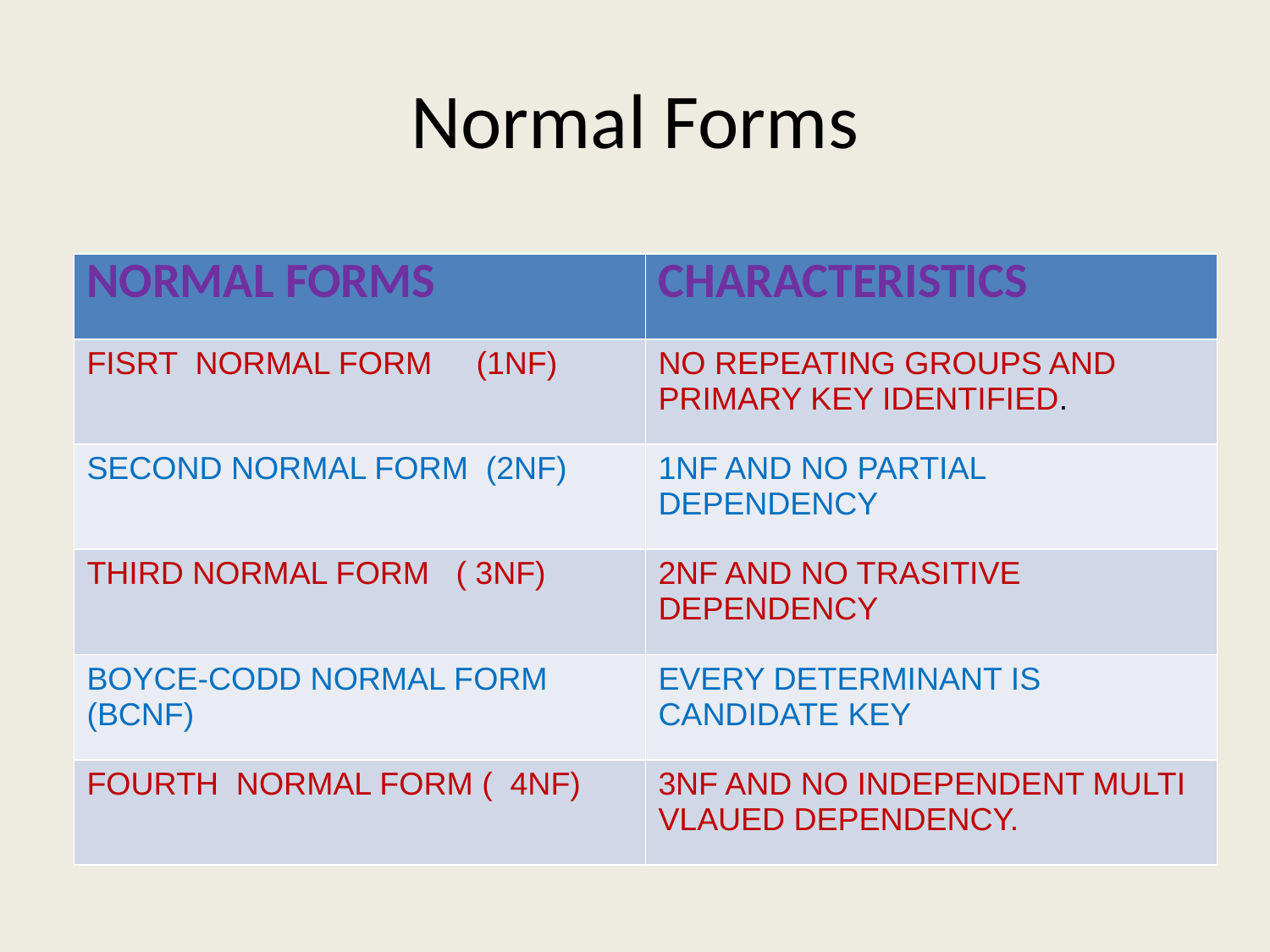

# Normal Forms
| NORMAL FORMS | CHARACTERISTICS |
| --- | --- |
| FISRT NORMAL FORM (1NF) | NO REPEATING GROUPS AND PRIMARY KEY IDENTIFIED. |
| SECOND NORMAL FORM (2NF) | 1NF AND NO PARTIAL DEPENDENCY |
| THIRD NORMAL FORM ( 3NF) | 2NF AND NO TRASITIVE DEPENDENCY |
| BOYCE-CODD NORMAL FORM (BCNF) | EVERY DETERMINANT IS CANDIDATE KEY |
| FOURTH NORMAL FORM ( 4NF) | 3NF AND NO INDEPENDENT MULTI VLAUED DEPENDENCY. |